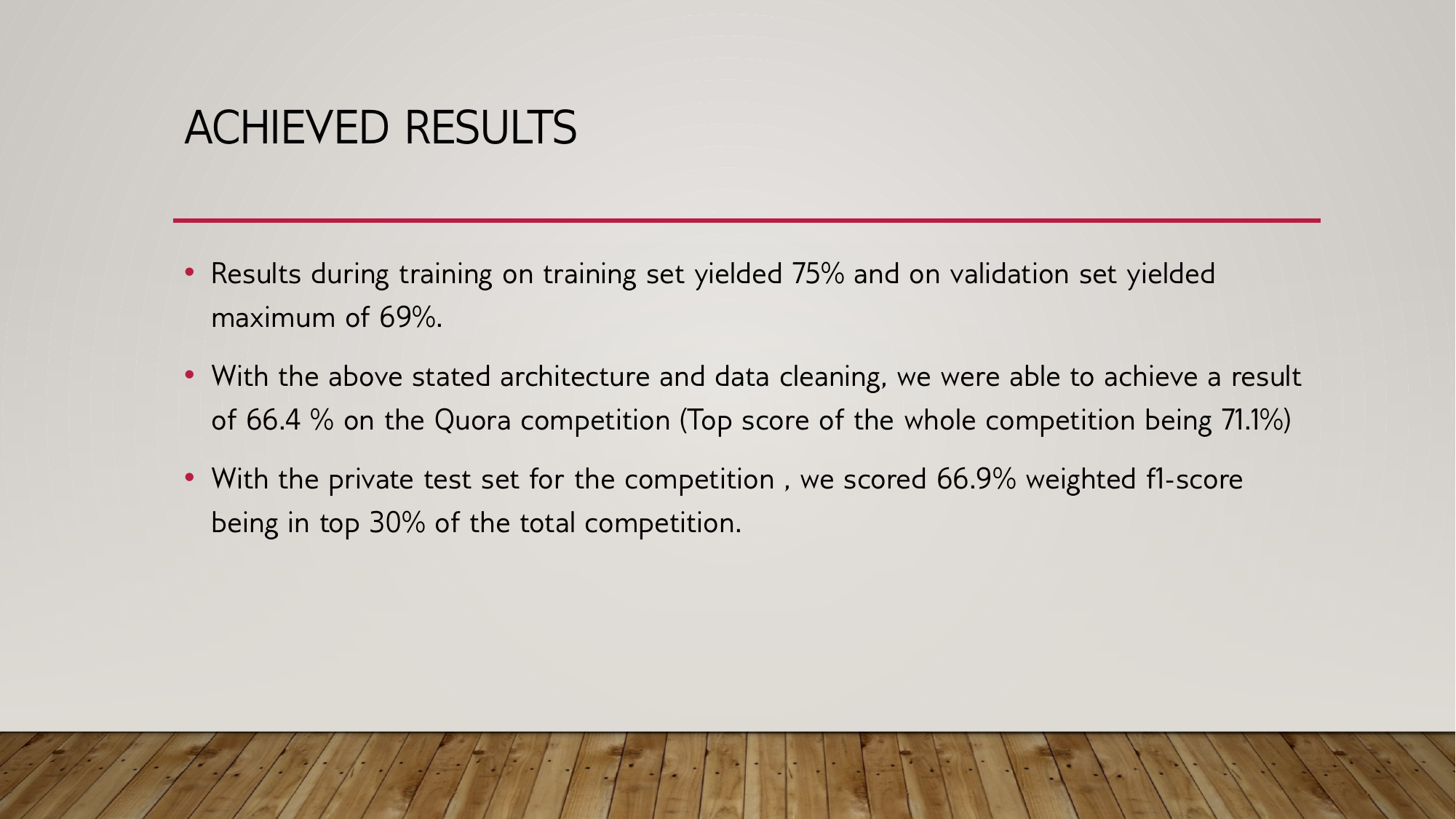

# Achieved results
Results during training on training set yielded 75% and on validation set yielded maximum of 69%.
With the above stated architecture and data cleaning, we were able to achieve a result of 66.4 % on the Quora competition (Top score of the whole competition being 71.1%)
With the private test set for the competition , we scored 66.9% weighted f1-score being in top 30% of the total competition.